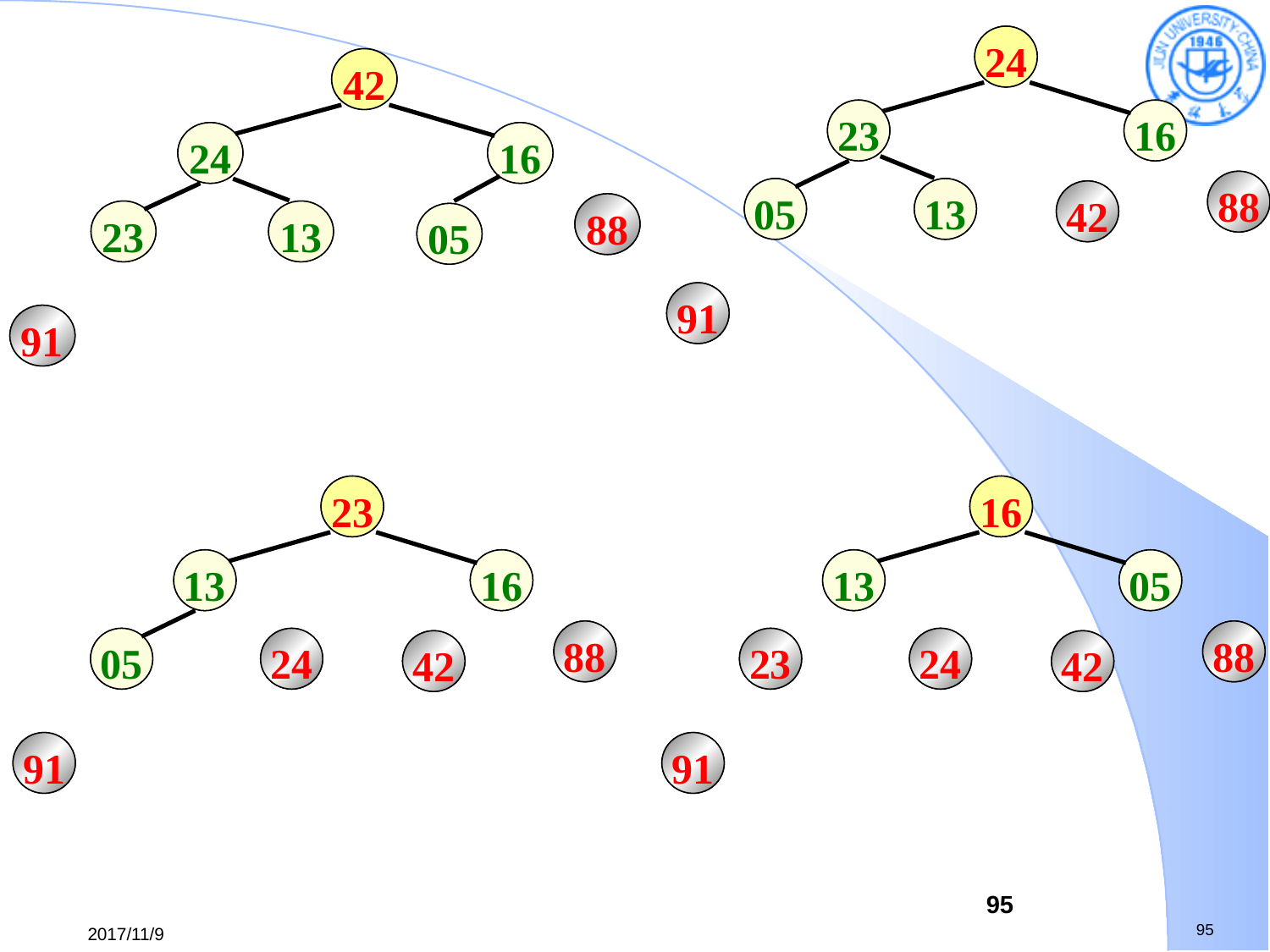

42
24

88
23
91
16

05
88
23
05
24
13
16
42
13
91
42
42

88
24
91
16

05
88
23
23
24
13
16
05
13
91
42
23

88
13
91
16

05
88
23
05
24
24
16
42
13
91
42
16

88
13
91
05
05
88
23
23
24
24
16
42
13
91
95